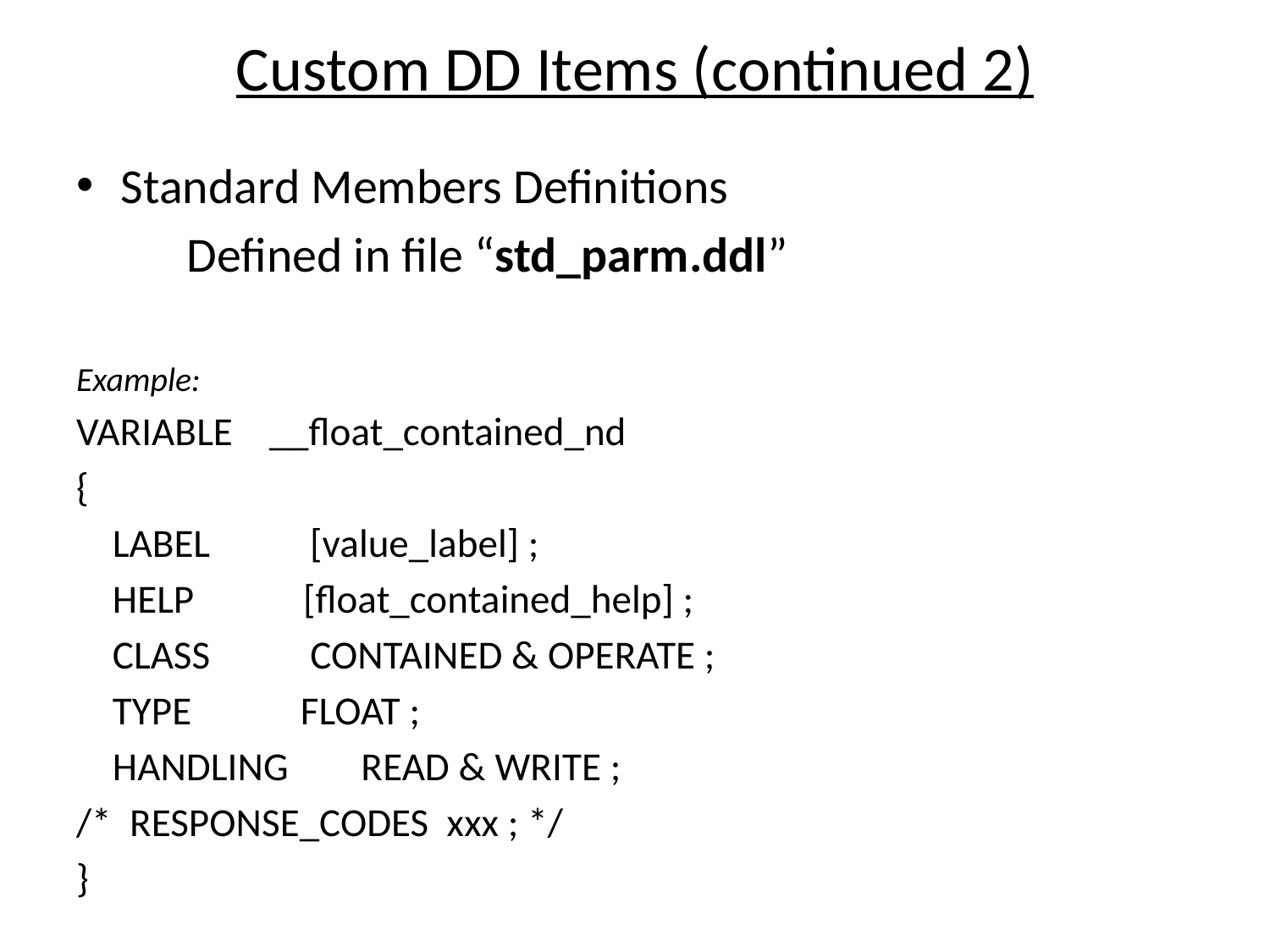

# Custom DD Items (continued 2)
Standard Members Definitions
	Defined in file “std_parm.ddl”

Example:
VARIABLE    __float_contained_nd
{
    LABEL           [value_label] ;
    HELP            [float_contained_help] ;
    CLASS           CONTAINED & OPERATE ;
    TYPE            FLOAT ;
    HANDLING        READ & WRITE ;
/*  RESPONSE_CODES  xxx ; */
}